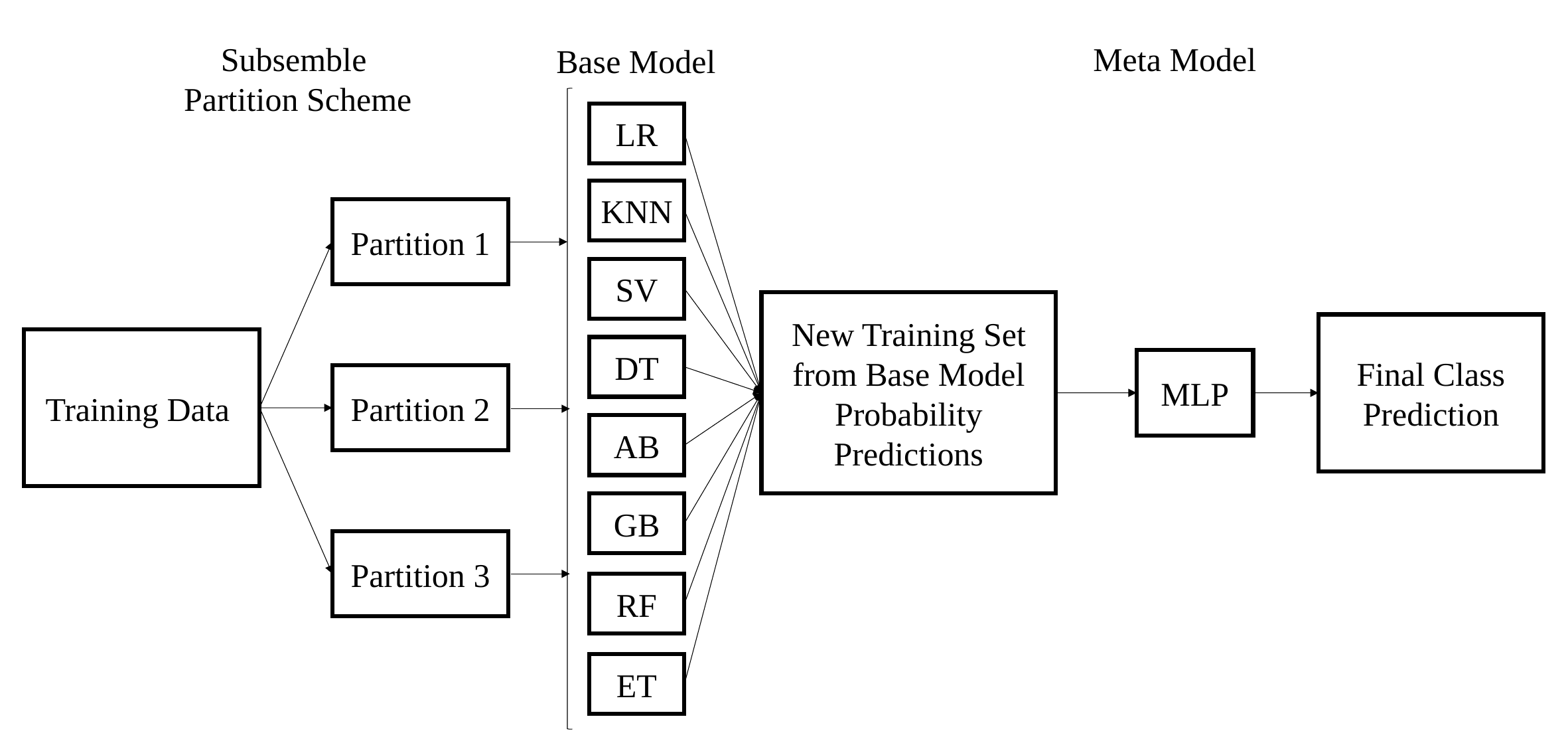

Meta Model
Base Model
Subsemble
Partition Scheme

LR
KNN
Partition 1
SV
New Training Set from Base Model Probability Predictions
Final Class Prediction
Training Data
DT
MLP
Partition 2
AB
GB
Partition 3
RF
ET